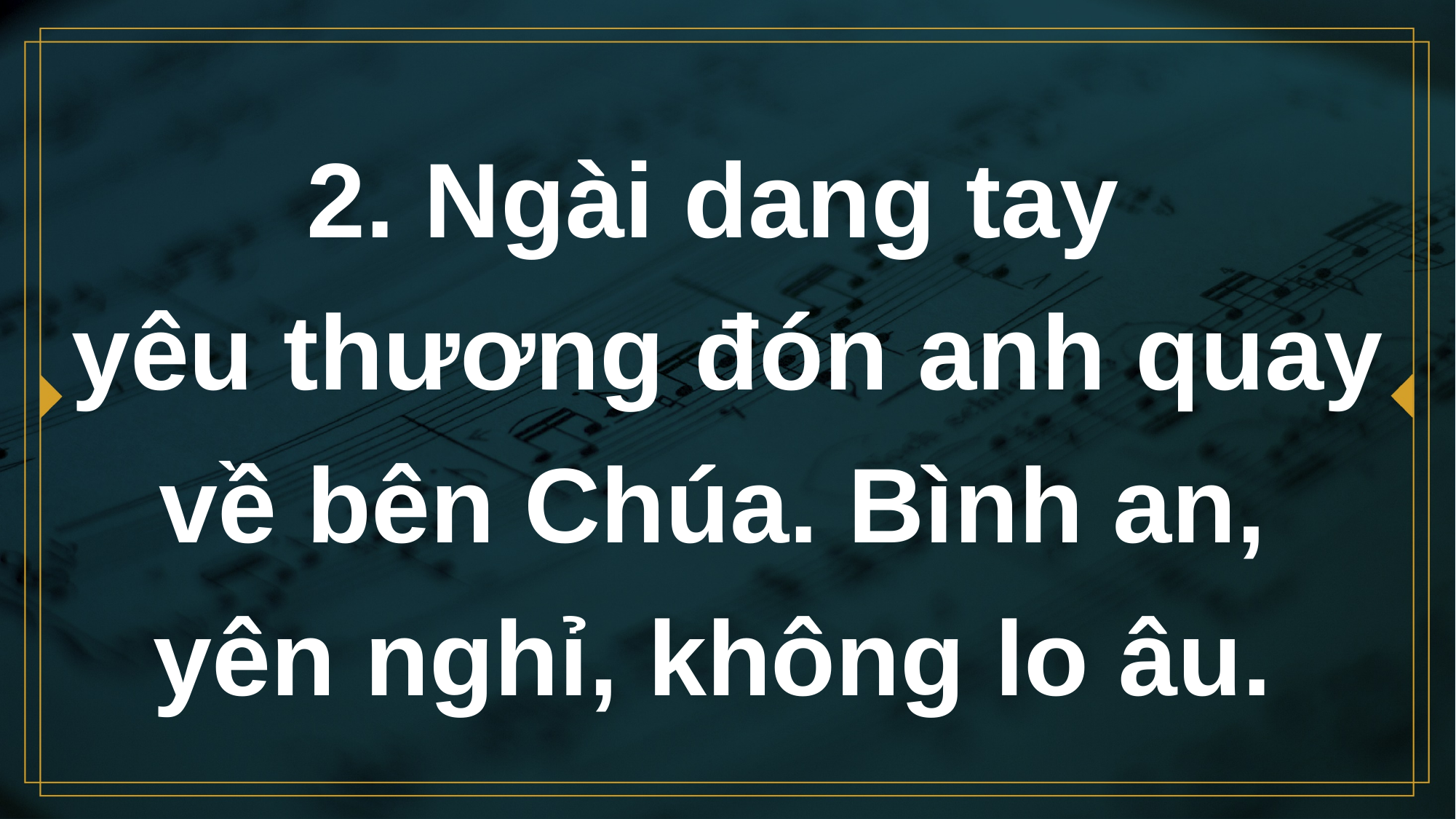

# 2. Ngài dang tay yêu thương đón anh quay về bên Chúa. Bình an, yên nghỉ, không lo âu.